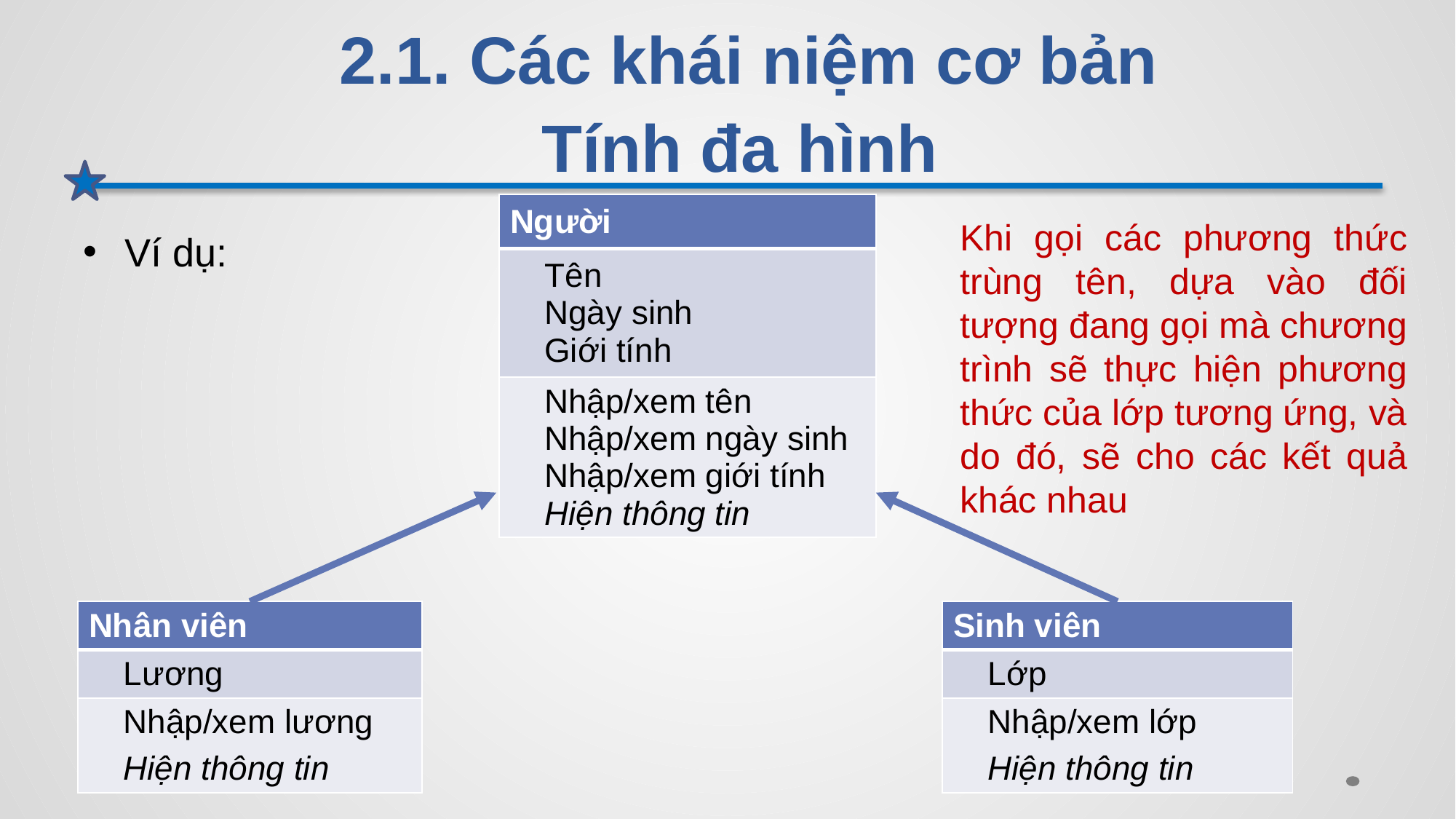

# 2.1. Các khái niệm cơ bản Tính đa hình
| Người |
| --- |
| Tên Ngày sinh Giới tính |
| Nhập/xem tên Nhập/xem ngày sinh Nhập/xem giới tính Hiện thông tin |
Khi gọi các phương thức trùng tên, dựa vào đối tượng đang gọi mà chương trình sẽ thực hiện phương thức của lớp tương ứng, và do đó, sẽ cho các kết quả khác nhau
Ví dụ:
| Nhân viên |
| --- |
| Lương |
| Nhập/xem lương Hiện thông tin |
| Sinh viên |
| --- |
| Lớp |
| Nhập/xem lớp Hiện thông tin |